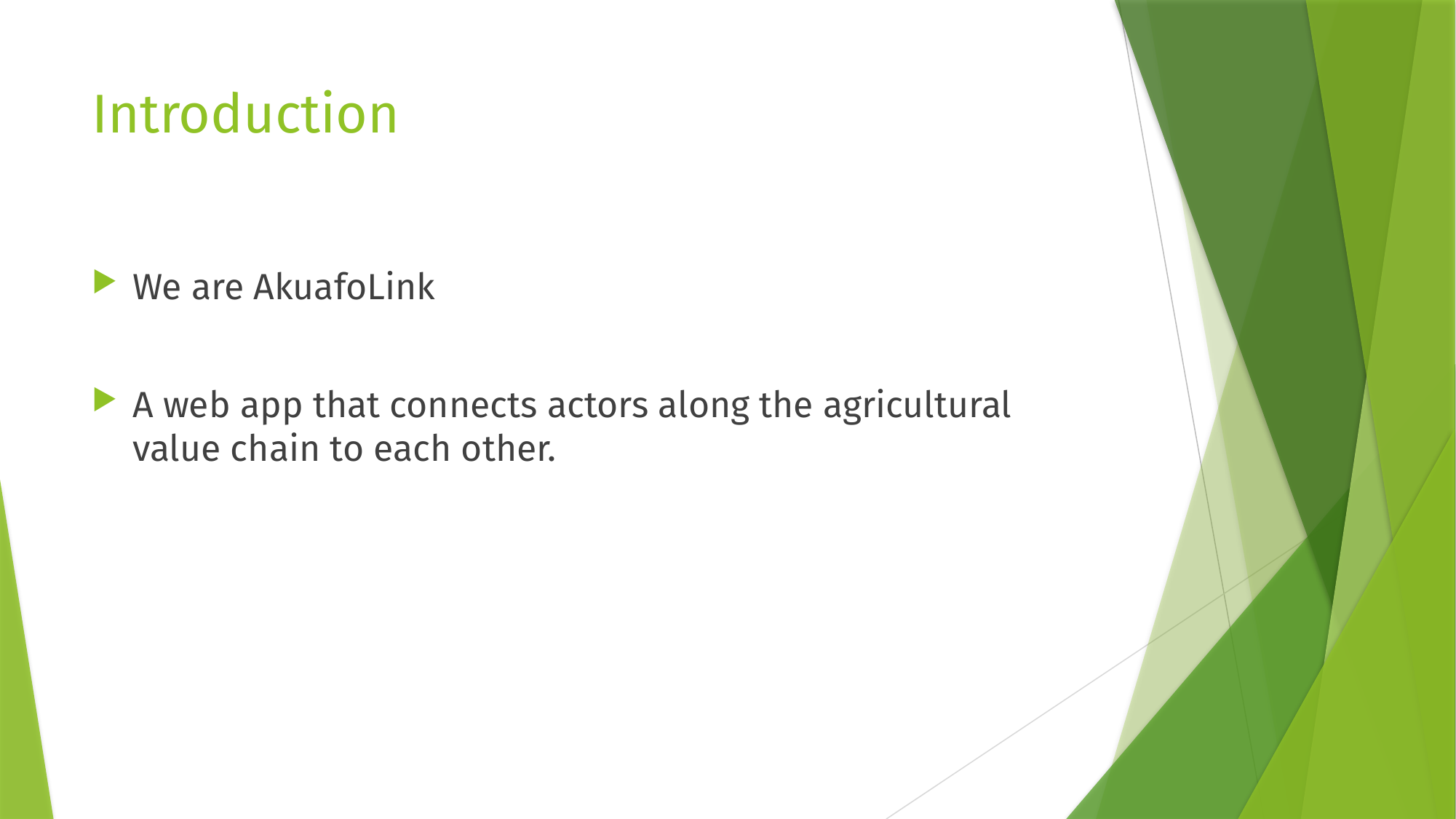

# Introduction
We are AkuafoLink

A web app that connects actors along the agricultural value chain to each other.